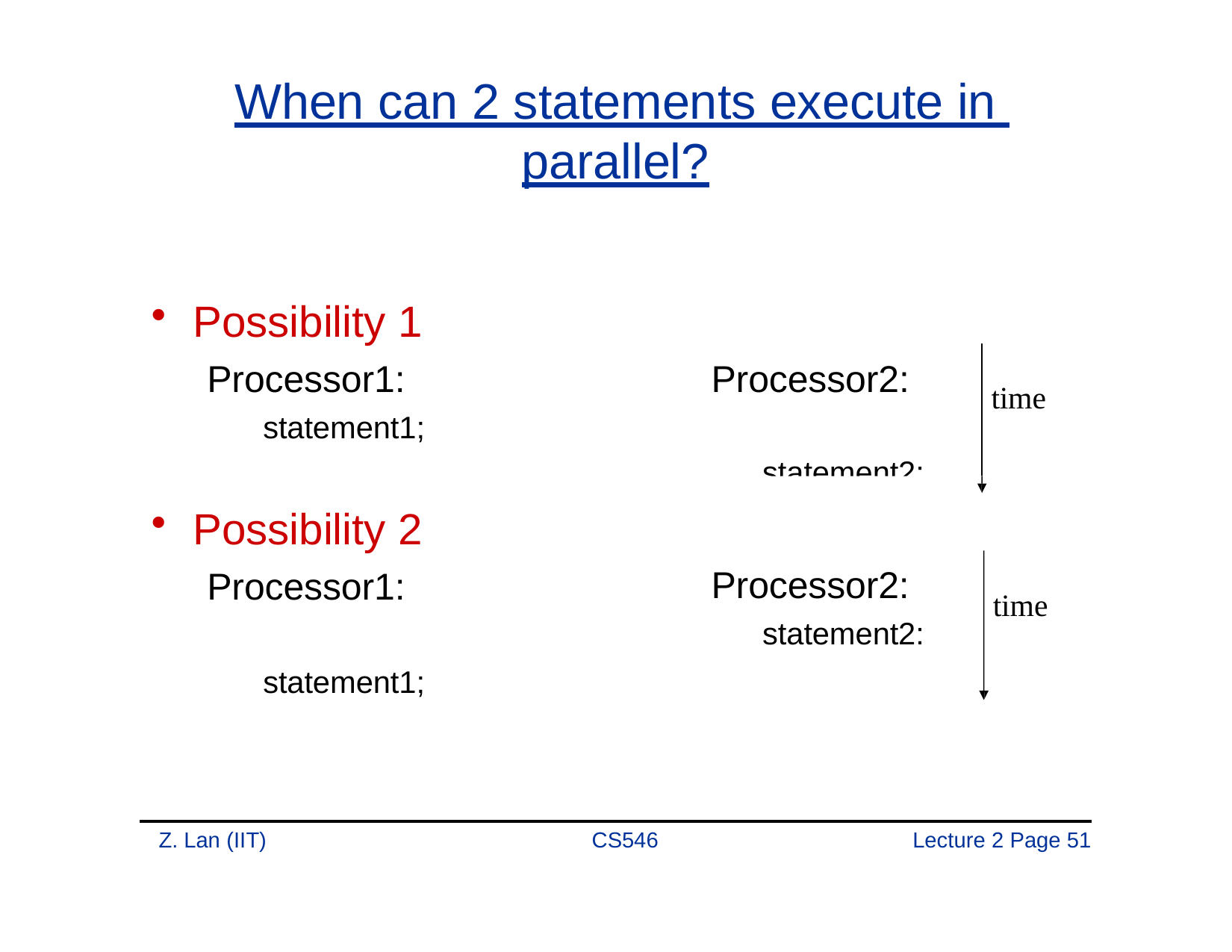

# When can 2 statements execute in  parallel?
Possibility 1
Processor1:
statement1;

Possibility 2
Processor1:

statement1;

Processor2:
time
statement2;

Processor2:
statement2:
time

Z. Lan (IIT)
CS546
Lecture 2 Page 51